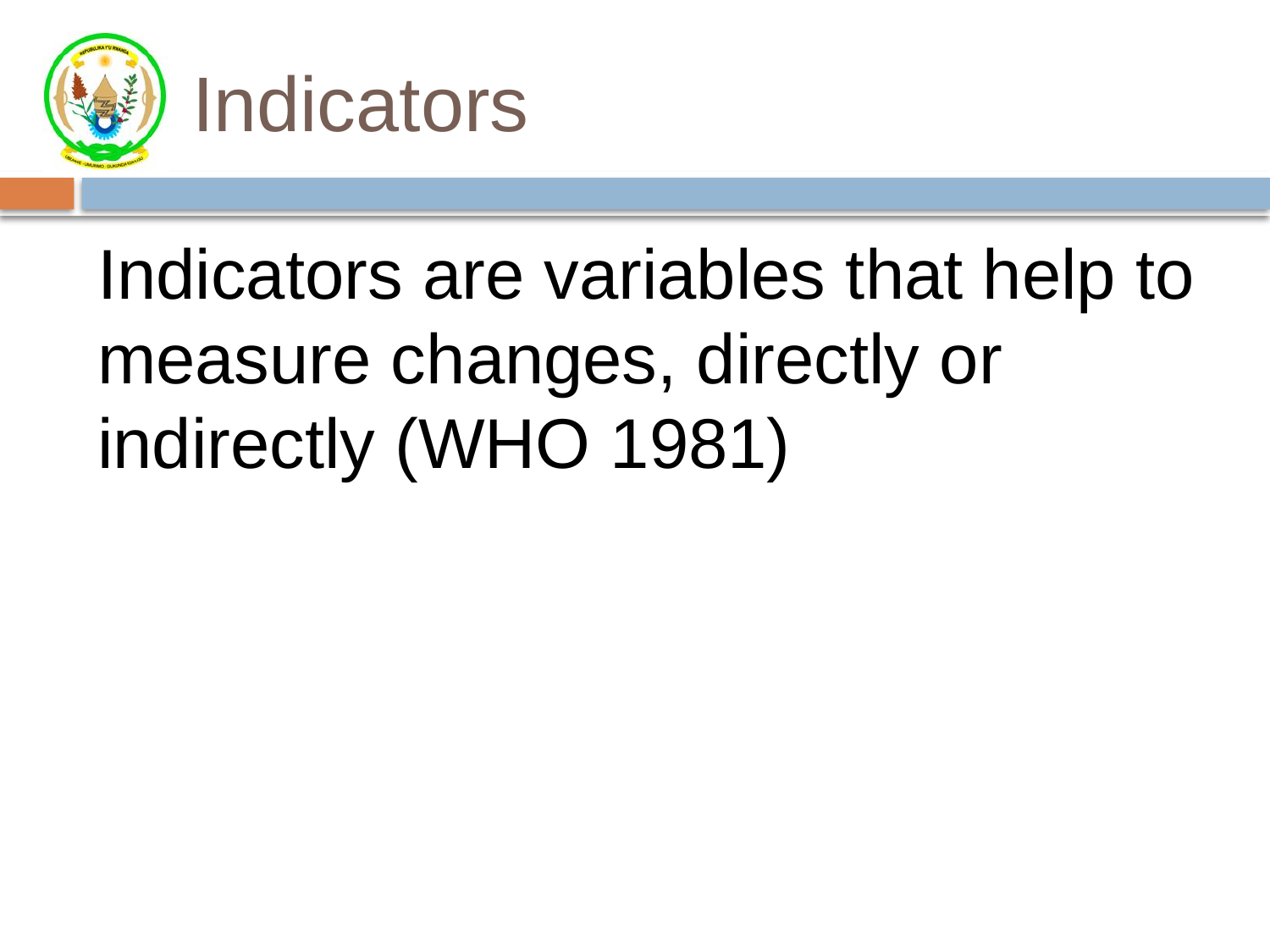

# Indicators
Indicators are variables that help to measure changes, directly or indirectly (WHO 1981)